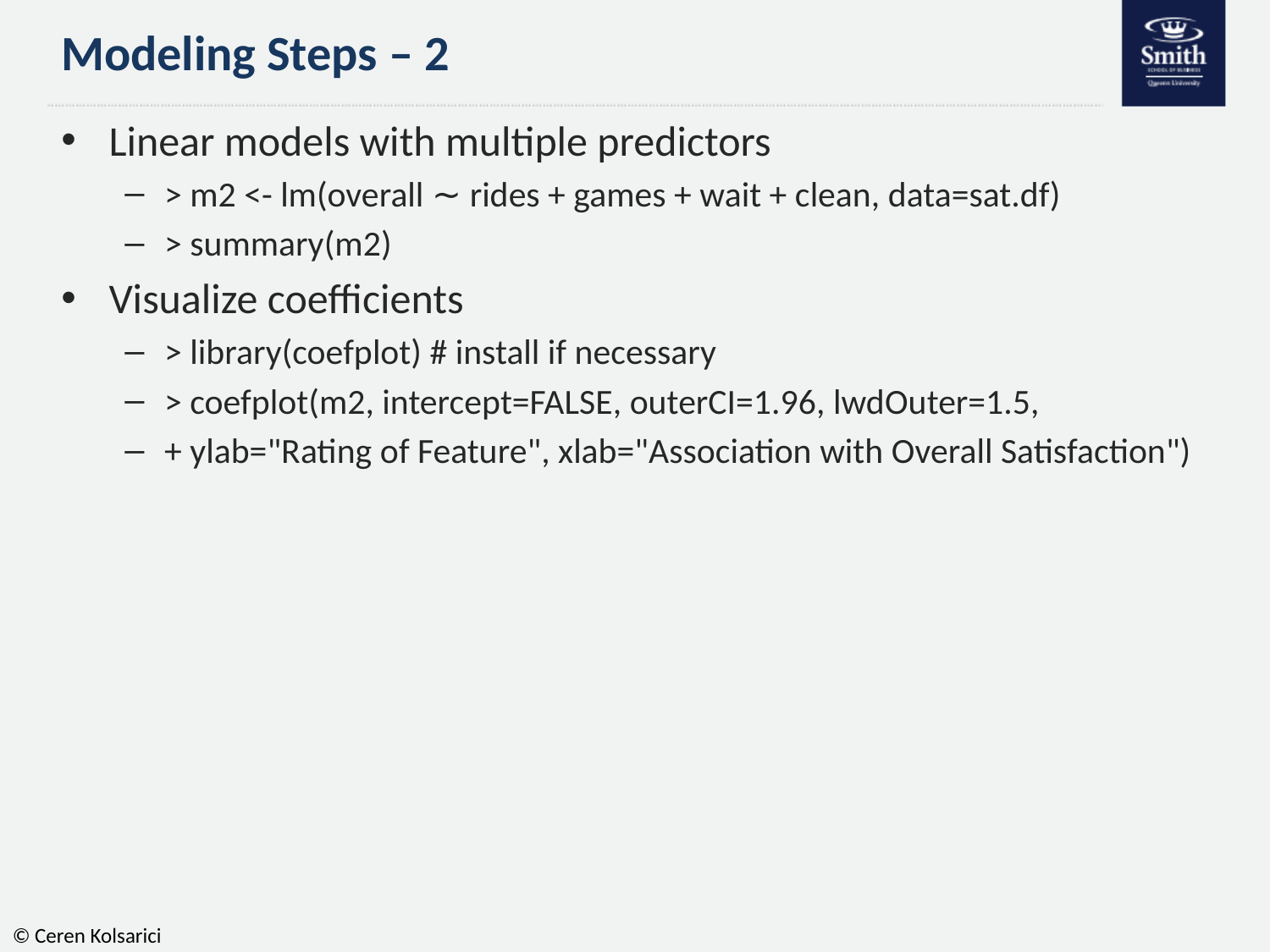

# Modeling Steps – 2
Linear models with multiple predictors
> m2 <- lm(overall ∼ rides + games + wait + clean, data=sat.df)
> summary(m2)
Visualize coefficients
> library(coefplot) # install if necessary
> coefplot(m2, intercept=FALSE, outerCI=1.96, lwdOuter=1.5,
+ ylab="Rating of Feature", xlab="Association with Overall Satisfaction")

© Ceren Kolsarici